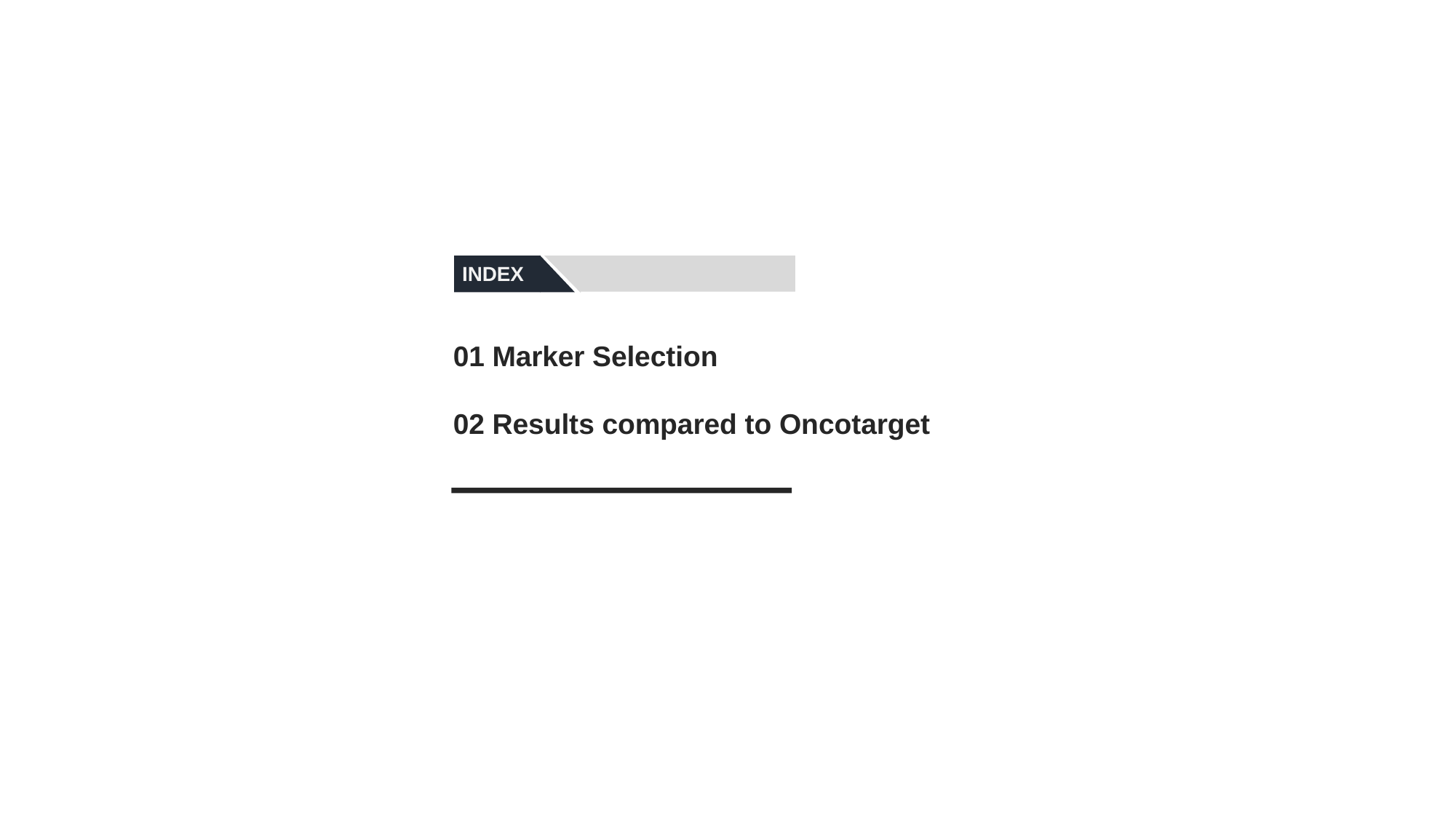

INDEX

01 Marker Selection

02 Results compared to Oncotarget